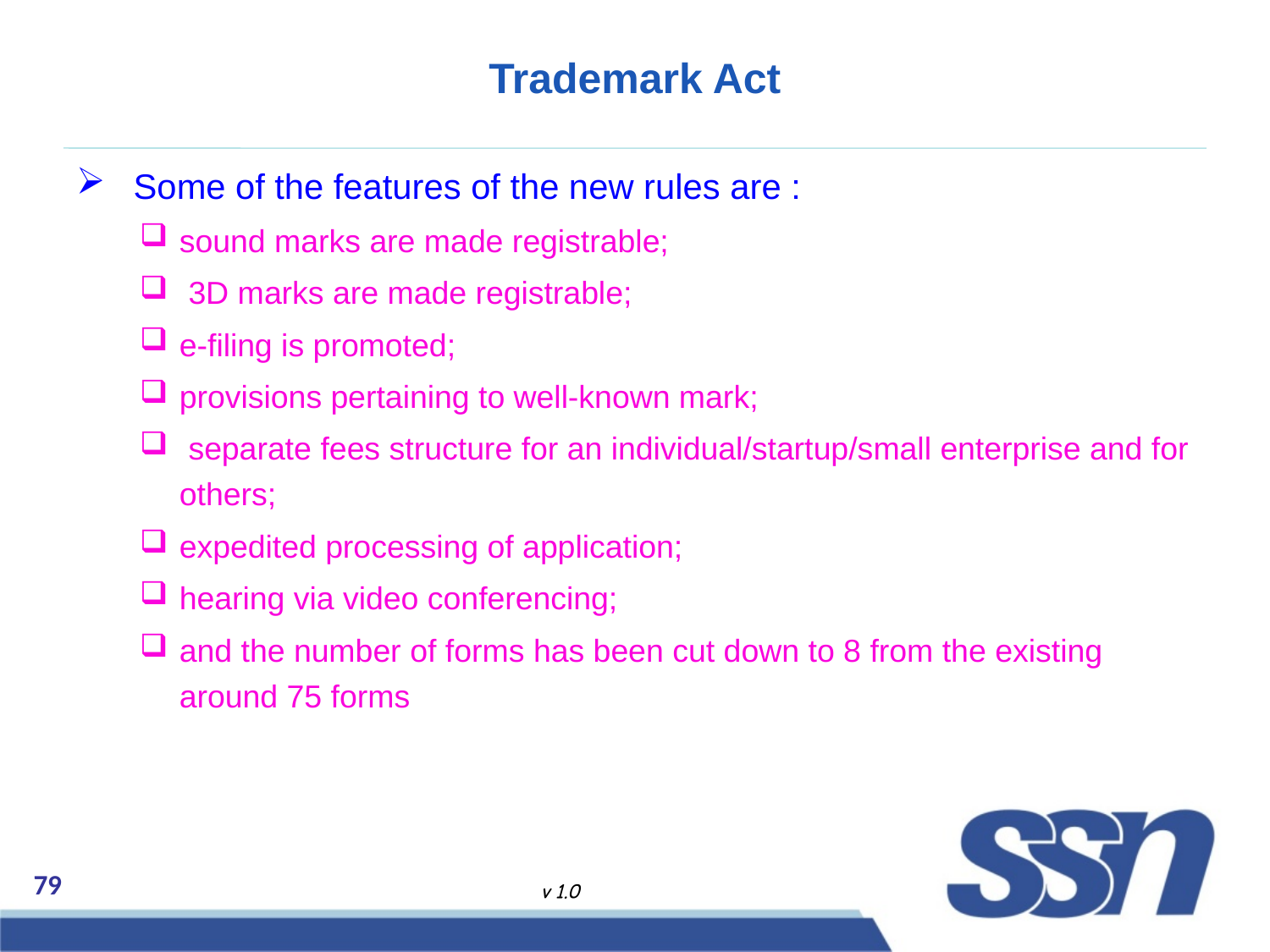

# Trademark Act
 Some of the features of the new rules are :
sound marks are made registrable;
 3D marks are made registrable;
e-filing is promoted;
provisions pertaining to well-known mark;
 separate fees structure for an individual/startup/small enterprise and for others;
expedited processing of application;
hearing via video conferencing;
and the number of forms has been cut down to 8 from the existing around 75 forms